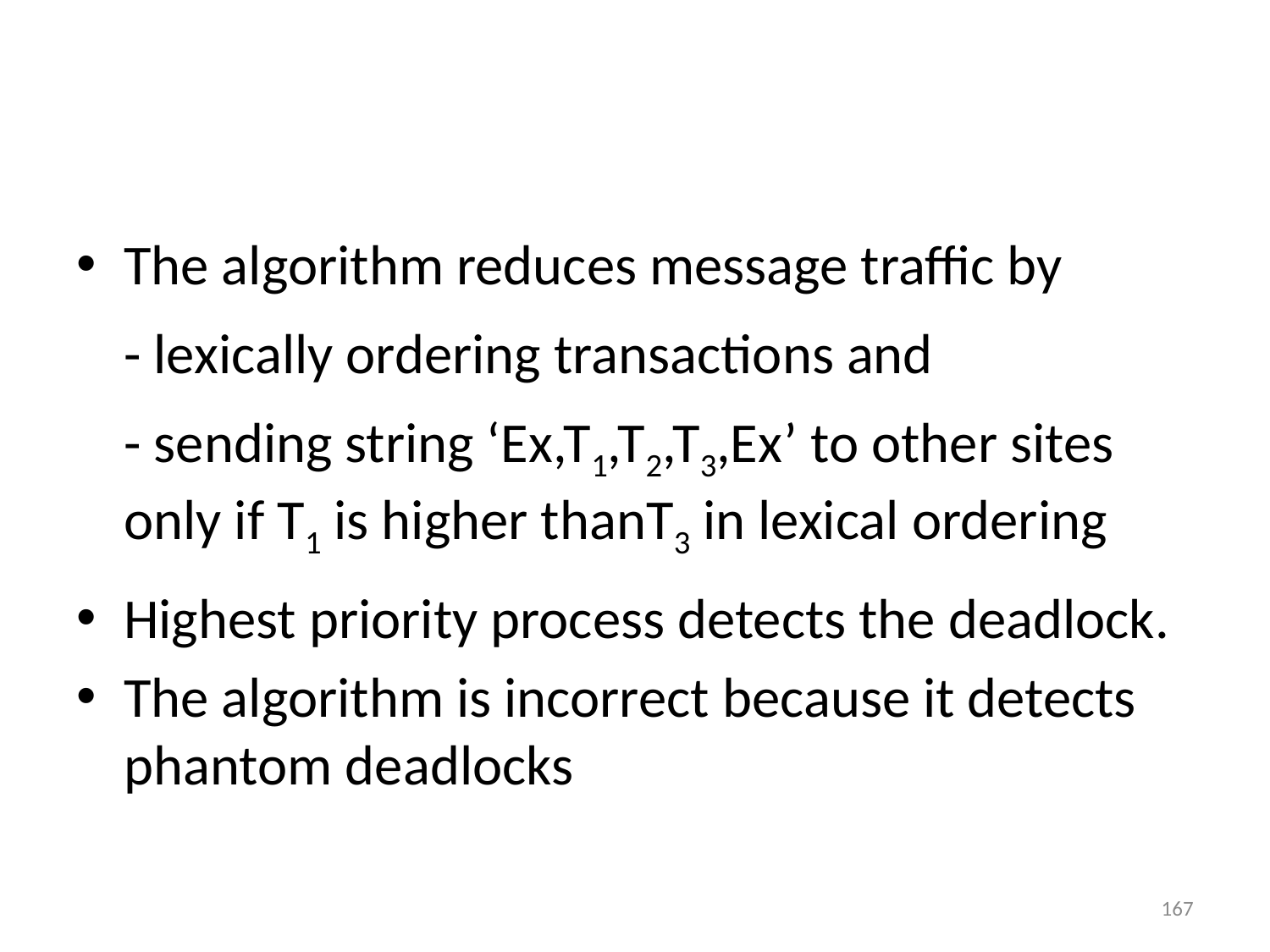

#
The algorithm reduces message traffic by
	- lexically ordering transactions and
	- sending string ‘Ex,T1,T2,T3,Ex’ to other sites only if T1 is higher thanT3 in lexical ordering
Highest priority process detects the deadlock.
The algorithm is incorrect because it detects phantom deadlocks
167